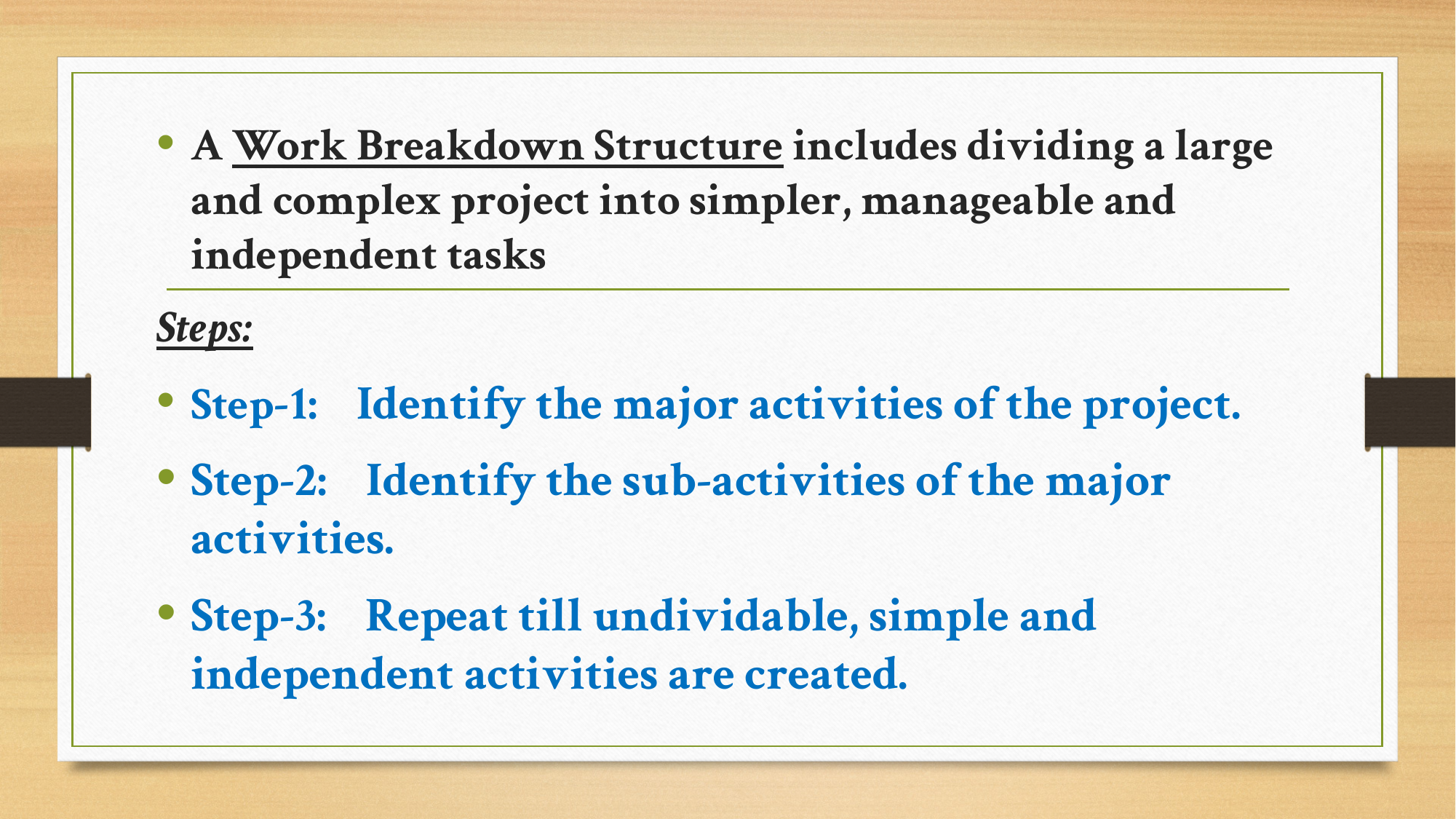

A Work Breakdown Structure includes dividing a large and complex project into simpler, manageable and independent tasks
Steps:
Step-1:    Identify the major activities of the project.
Step-2:    Identify the sub-activities of the major activities.
Step-3:    Repeat till undividable, simple and independent activities are created.